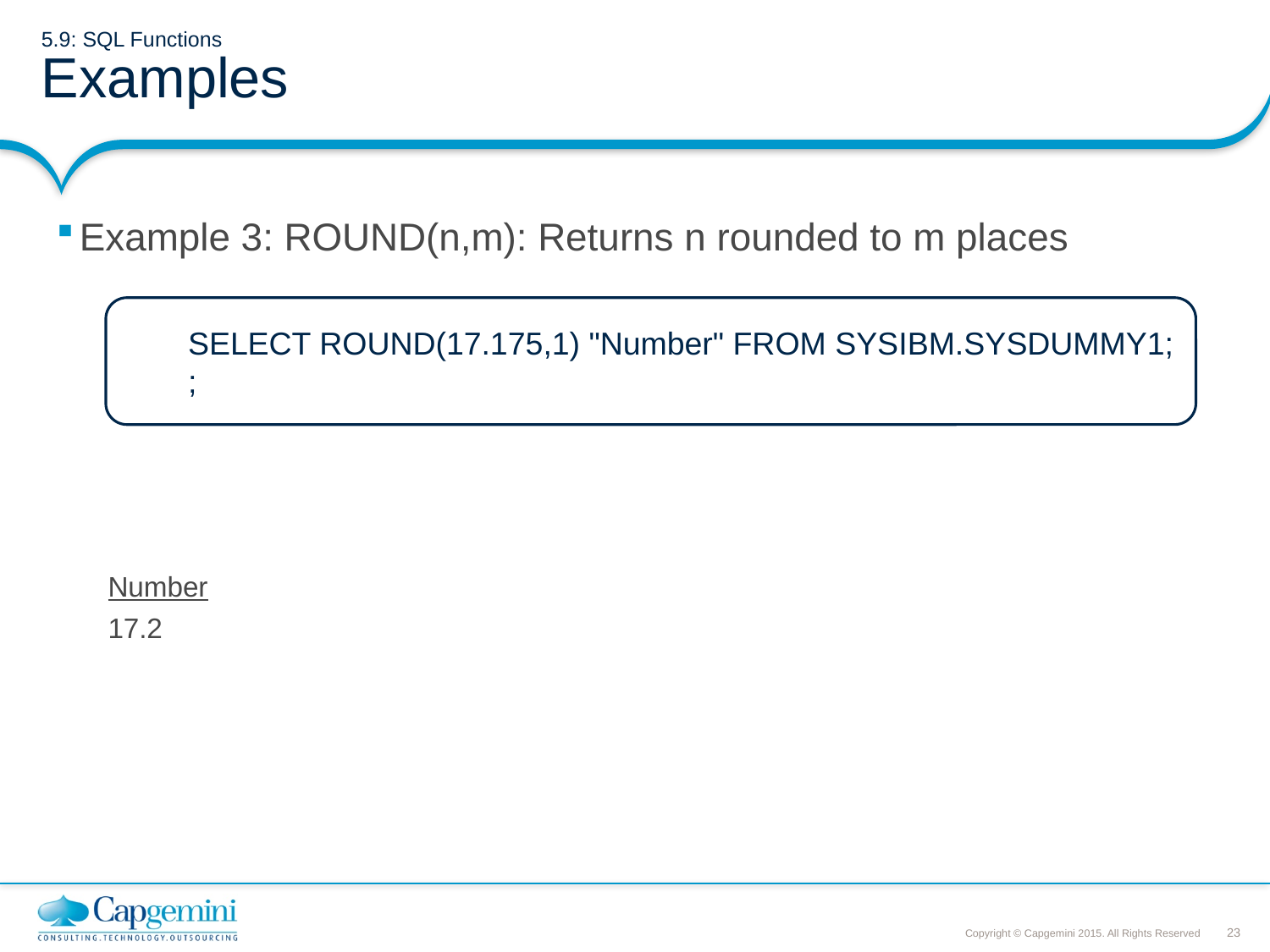

# 5.9: SQL Functions Examples
Example 3: ROUND(n,m): Returns n rounded to m places

Number
17.2
SELECT ROUND(17.175,1) "Number" FROM SYSIBM.SYSDUMMY1; ;